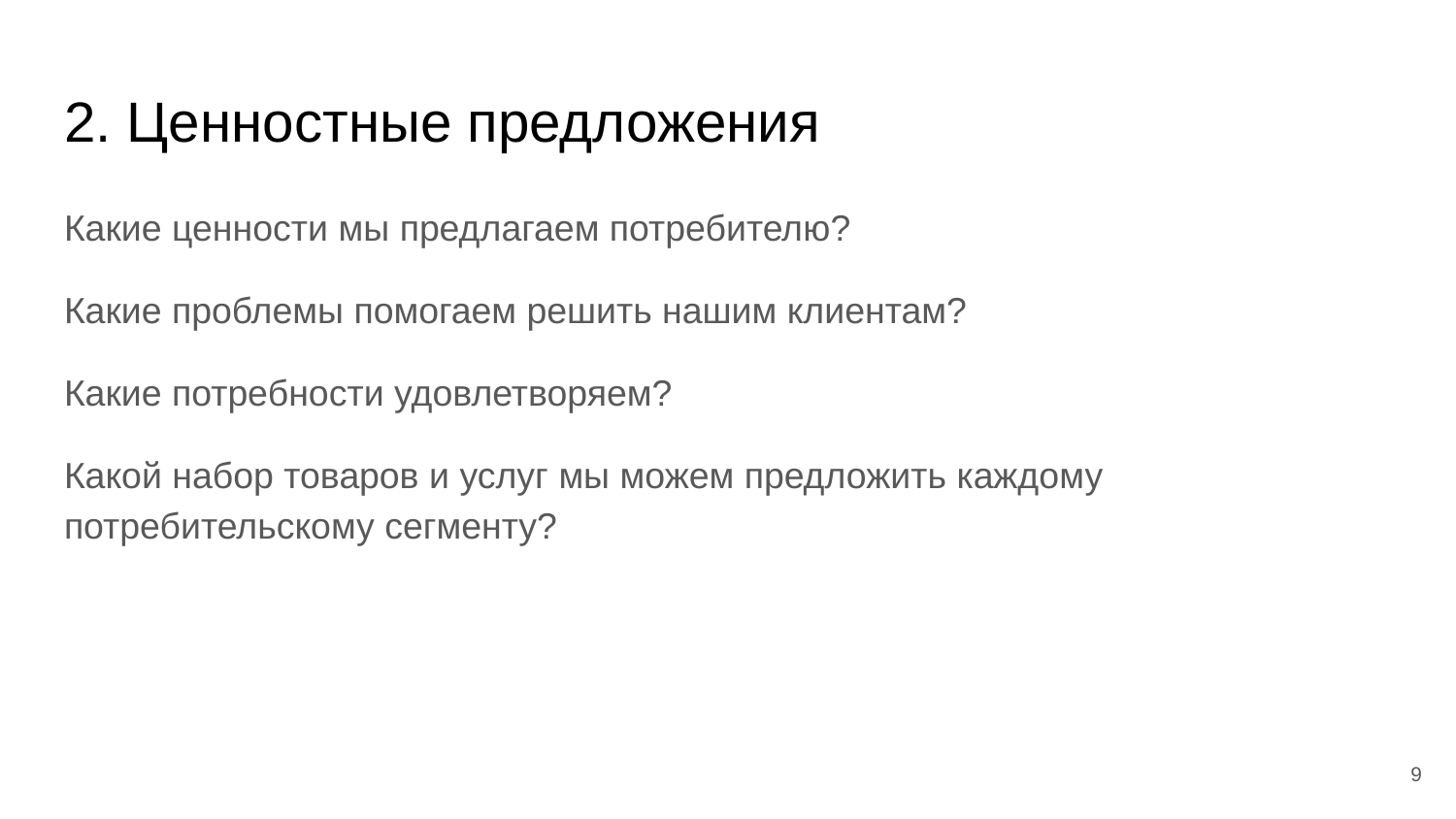

# 2. Ценностные предложения

Какие ценности мы предлагаем потребителю?
Какие проблемы помогаем решить нашим клиентам?
Какие потребности удовлетворяем?
Какой набор товаров и услуг мы можем предложить каждому потребительскому сегменту?
9